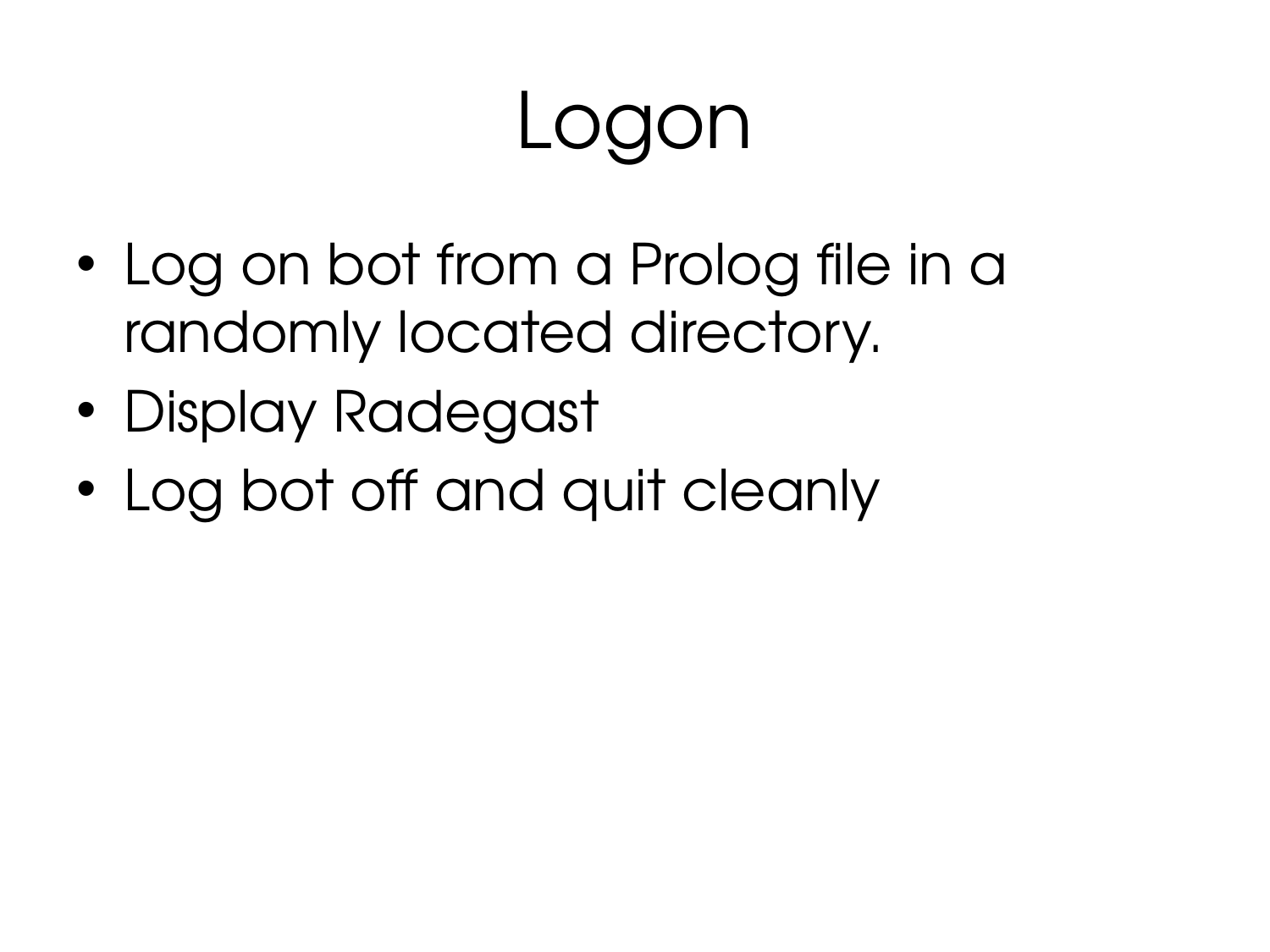

# Logon
Log on bot from a Prolog file in a randomly located directory.
Display Radegast
Log bot off and quit cleanly